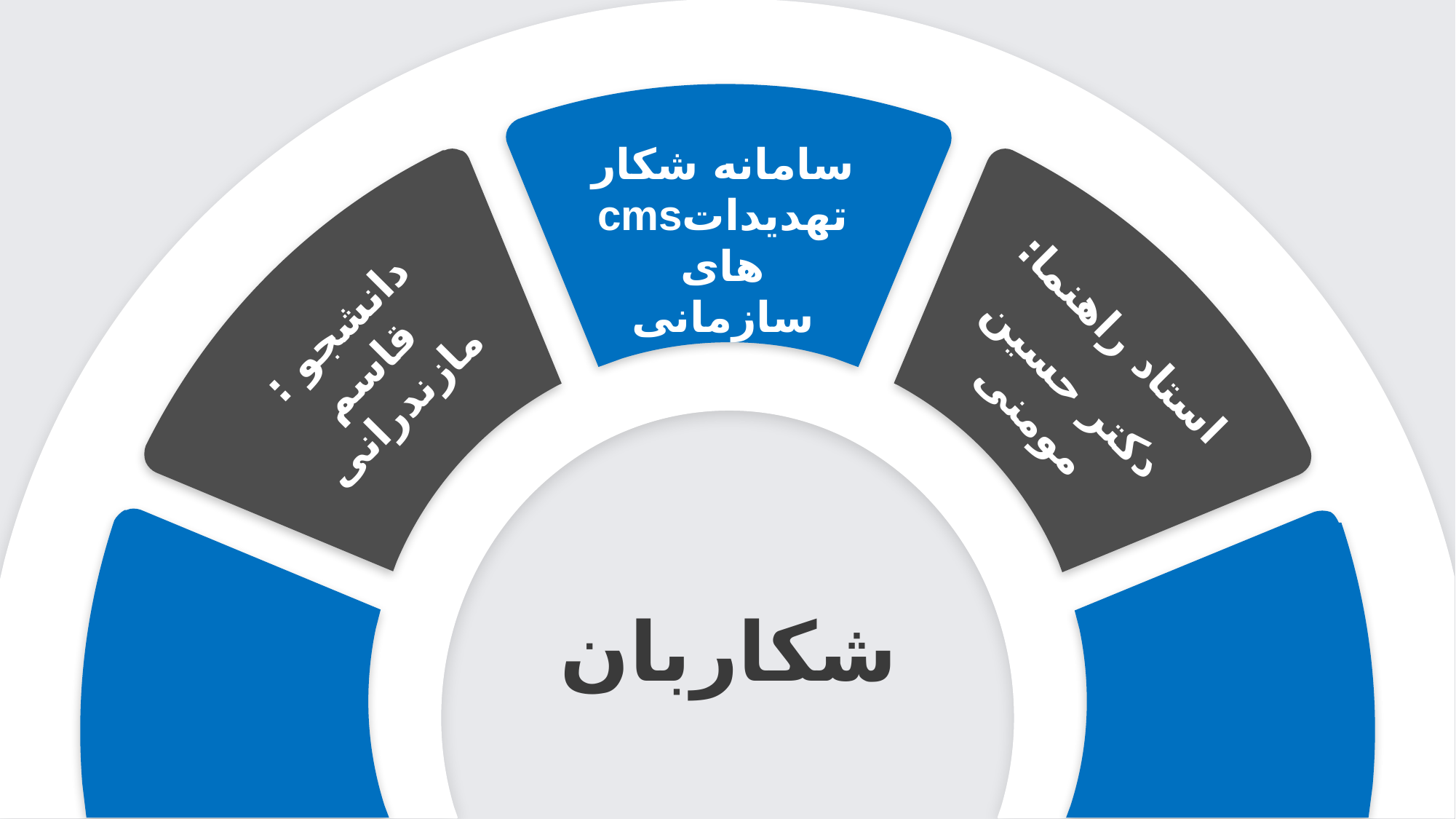

سامانه شکار تهدیداتcms های سازمانی

استاد راهنما:
دکتر حسین  مومنی
دانشجو :
قاسم
مازندرانی

شکاربان